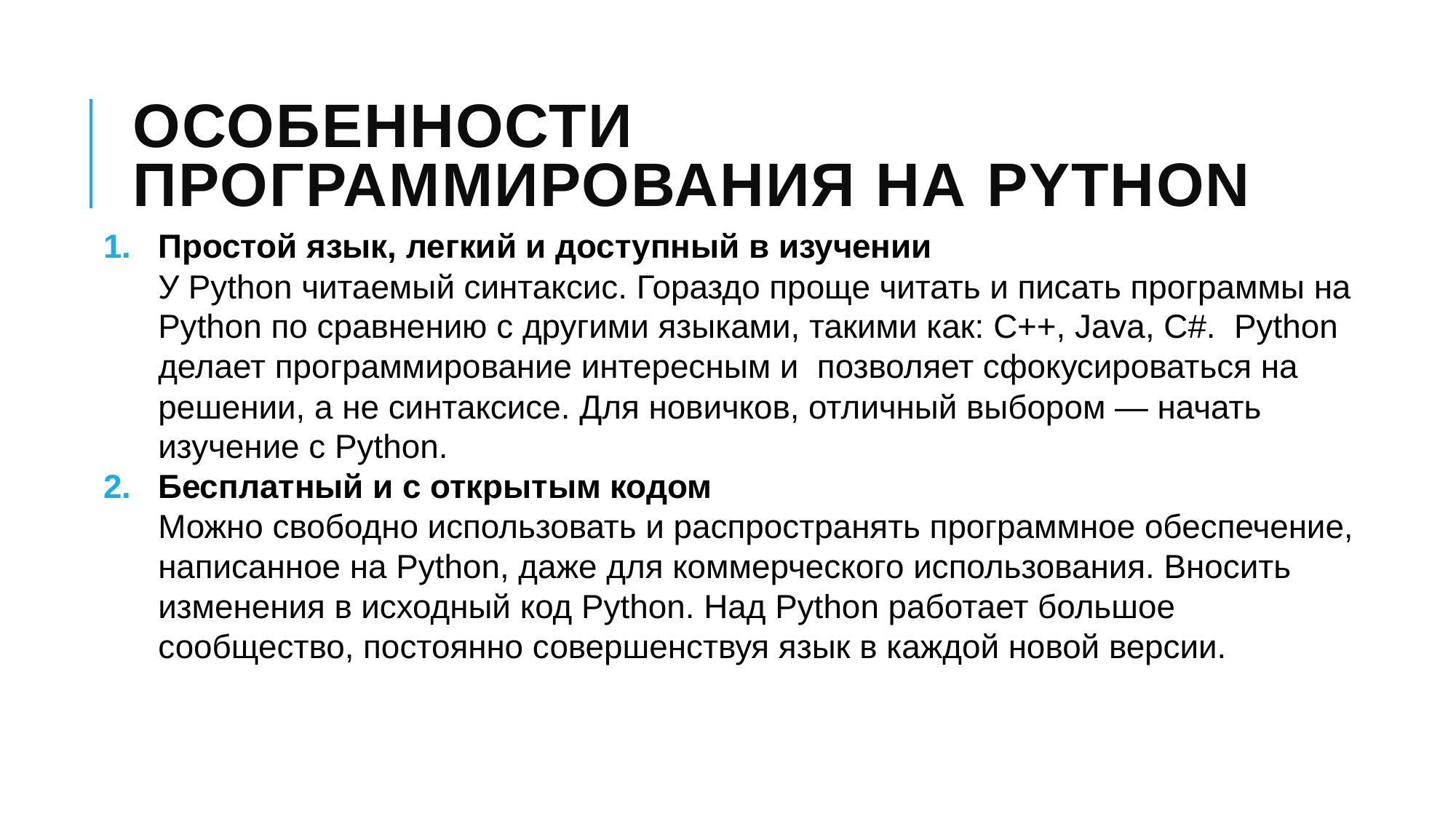

# Особенности программирования на Python
Простой язык, легкий и доступный в изучении
У Python читаемый синтаксис. Гораздо проще читать и писать программы на Python по сравнению с другими языками, такими как: C++, Java, C#.  Python делает программирование интересным и  позволяет сфокусироваться на решении, а не синтаксисе. Для новичков, отличный выбором — начать изучение с Python.
Бесплатный и с открытым кодом
Можно свободно использовать и распространять программное обеспечение, написанное на Python, даже для коммерческого использования. Вносить изменения в исходный код Python. Над Python работает большое сообщество, постоянно совершенствуя язык в каждой новой версии.